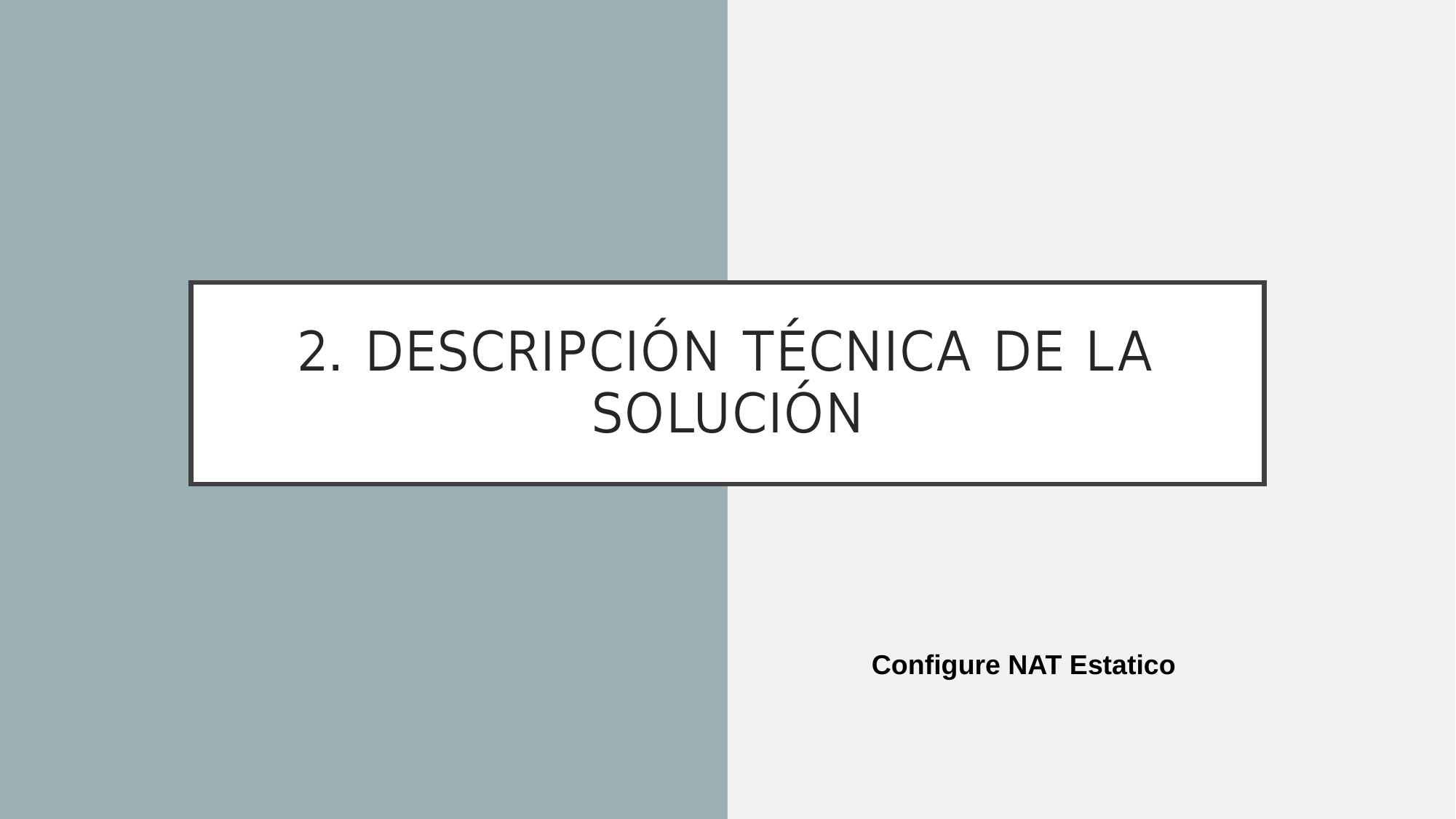

# 2. Descripción Técnica de la solución
Configure NAT Estatico